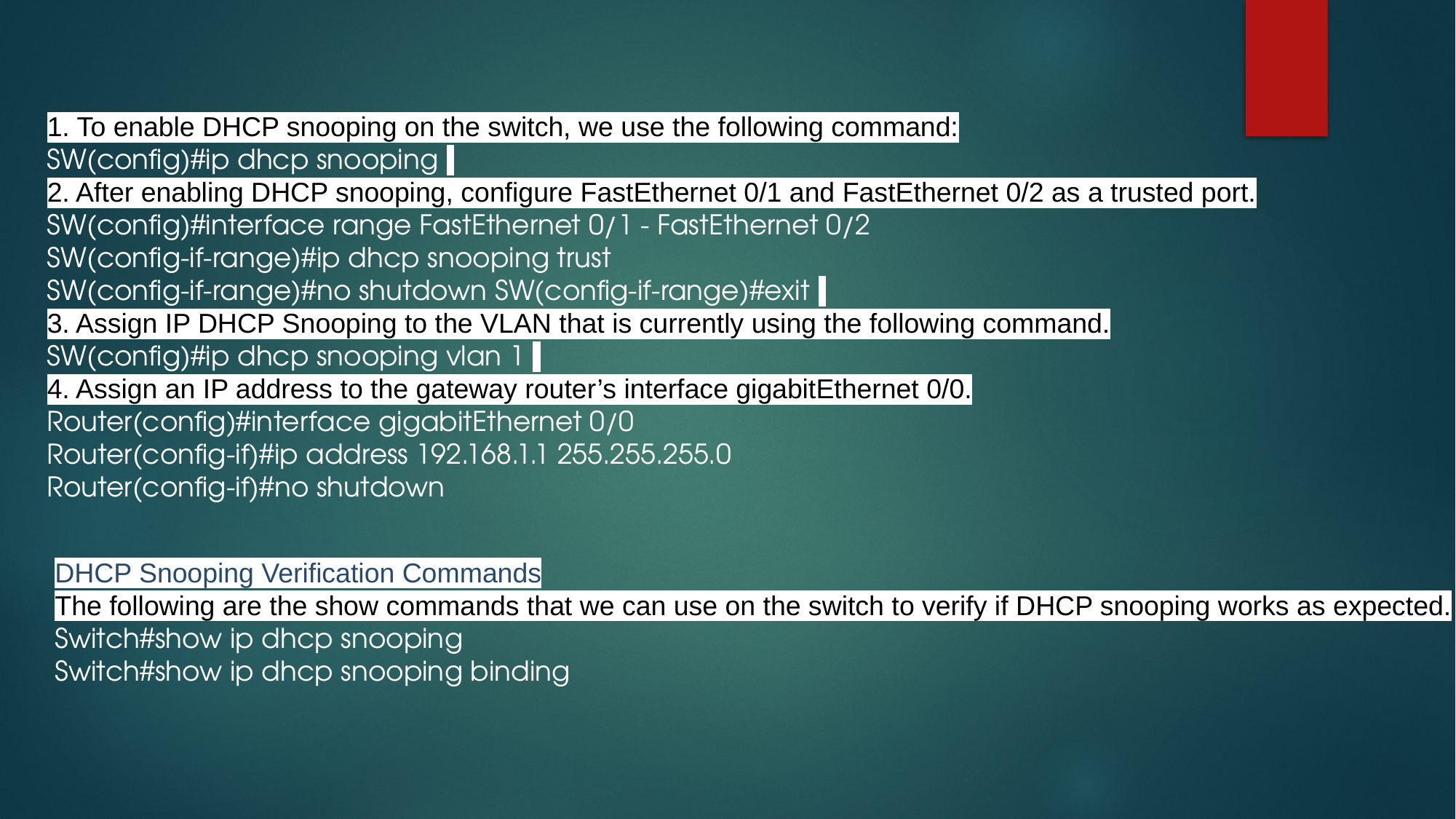

1. To enable DHCP snooping on the switch, we use the following command:
SW(config)#ip dhcp snooping
2. After enabling DHCP snooping, configure FastEthernet 0/1 and FastEthernet 0/2 as a trusted port.
SW(config)#interface range FastEthernet 0/1 - FastEthernet 0/2
SW(config-if-range)#ip dhcp snooping trust
SW(config-if-range)#no shutdown SW(config-if-range)#exit
3. Assign IP DHCP Snooping to the VLAN that is currently using the following command.
SW(config)#ip dhcp snooping vlan 1
4. Assign an IP address to the gateway router’s interface gigabitEthernet 0/0.
Router(config)#interface gigabitEthernet 0/0
Router(config-if)#ip address 192.168.1.1 255.255.255.0
Router(config-if)#no shutdown
DHCP Snooping Verification Commands
The following are the show commands that we can use on the switch to verify if DHCP snooping works as expected.
Switch#show ip dhcp snooping
Switch#show ip dhcp snooping binding